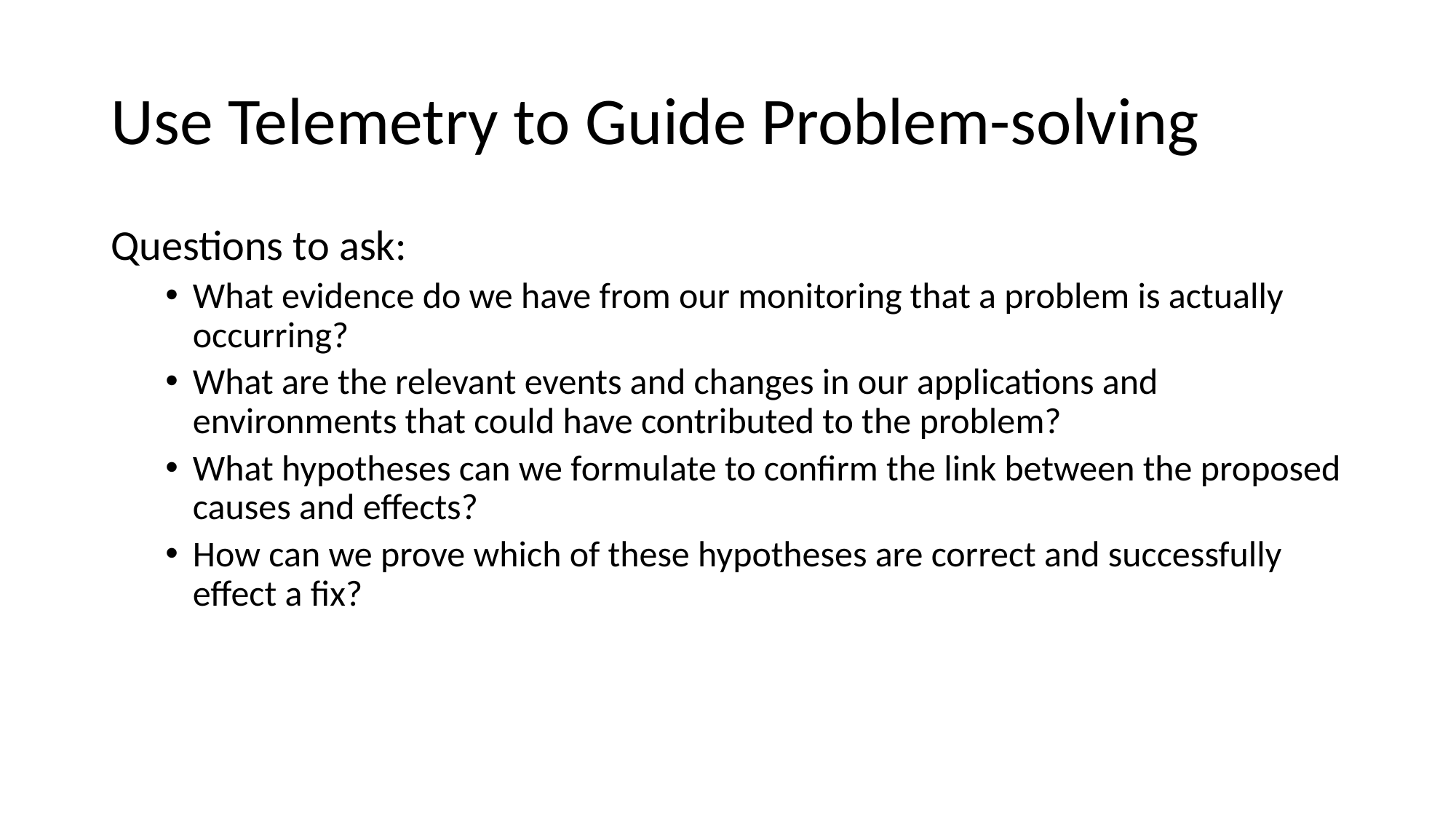

# Use Telemetry to Guide Problem-solving
Questions to ask:
What evidence do we have from our monitoring that a problem is actually occurring?
What are the relevant events and changes in our applications and environments that could have contributed to the problem?
What hypotheses can we formulate to confirm the link between the proposed causes and effects?
How can we prove which of these hypotheses are correct and successfully effect a fix?